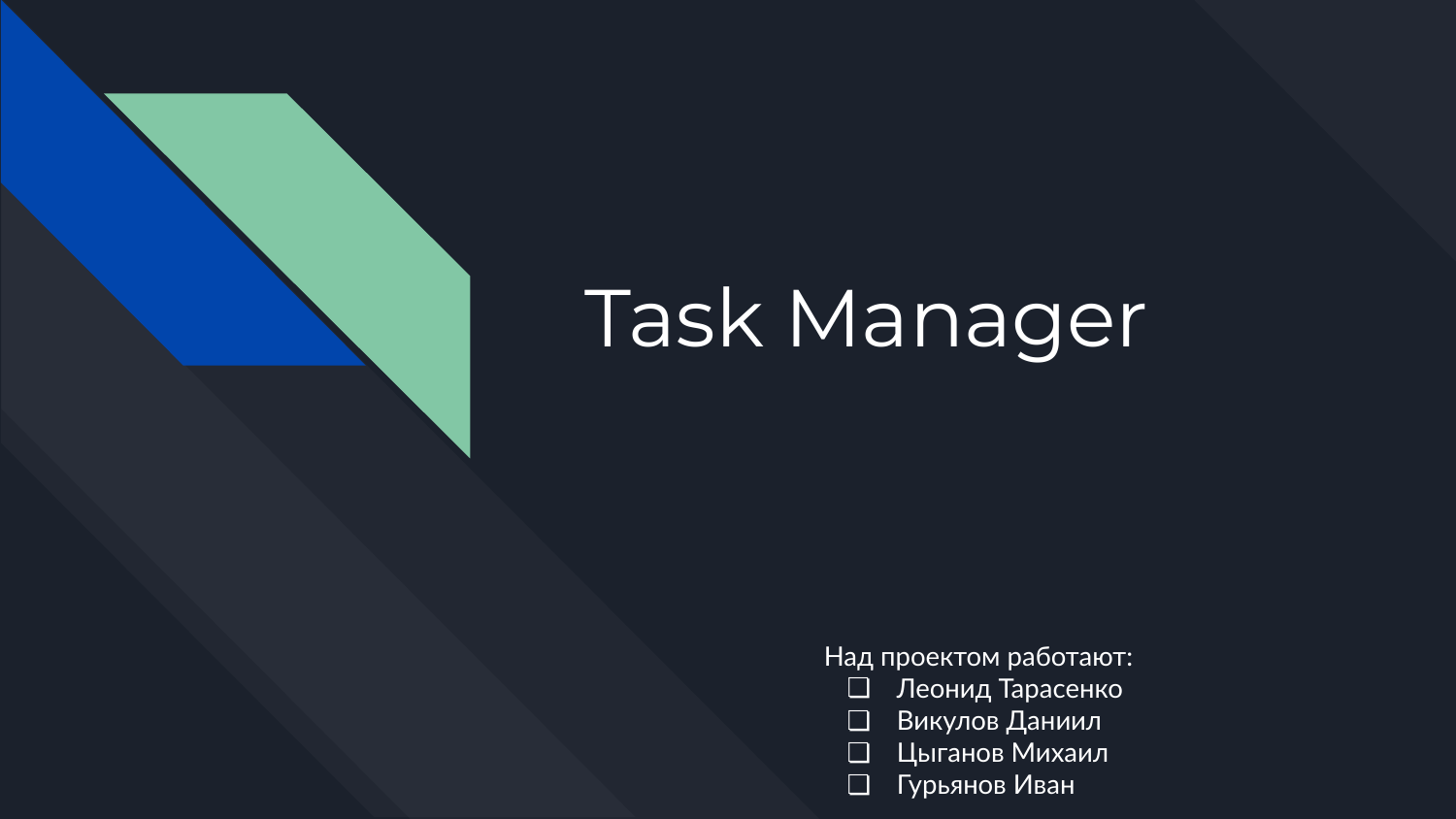

# Task Manager
Над проектом работают:
Леонид Тарасенко
Викулов Даниил
Цыганов Михаил
Гурьянов Иван